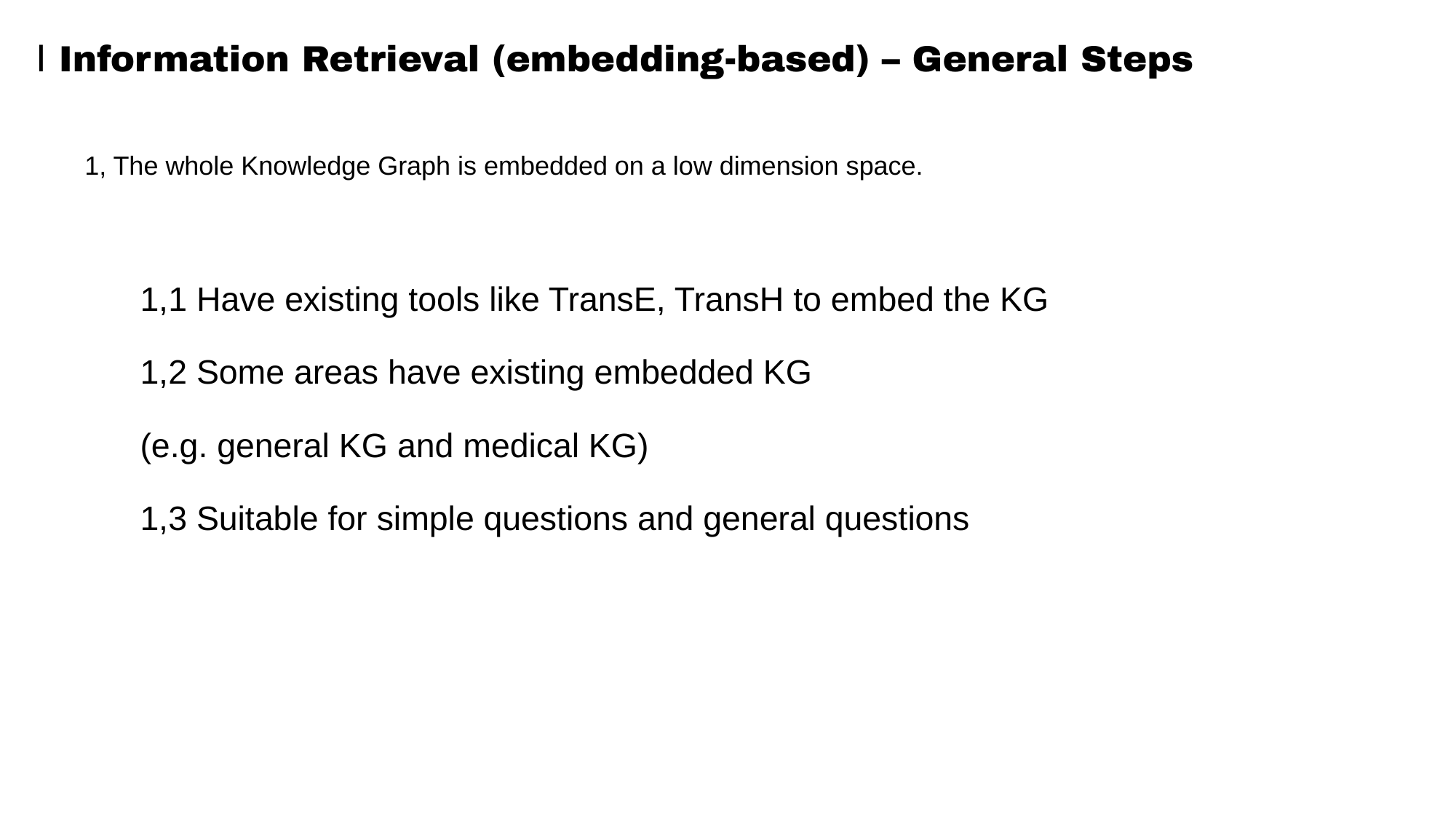

Ⅰ Information Retrieval (embedding-based) – General Steps

1, The whole Knowledge Graph is embedded on a low dimension space.

1,1 Have existing tools like TransE, TransH to embed the KG

1,2 Some areas have existing embedded KG

(e.g. general KG and medical KG)

1,3 Suitable for simple questions and general questions